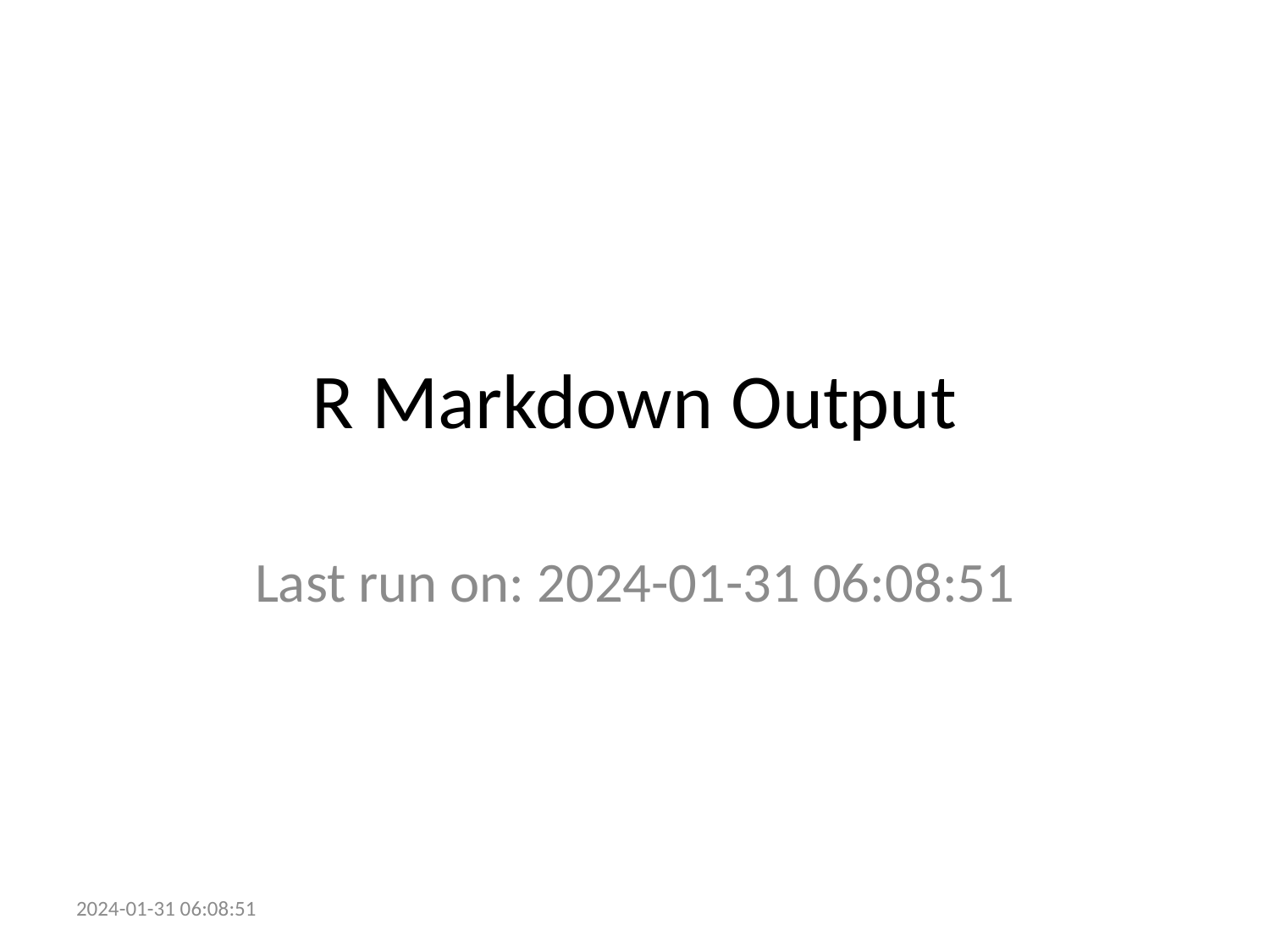

# R Markdown Output
Last run on: 2024-01-31 06:08:51
2024-01-31 06:08:51